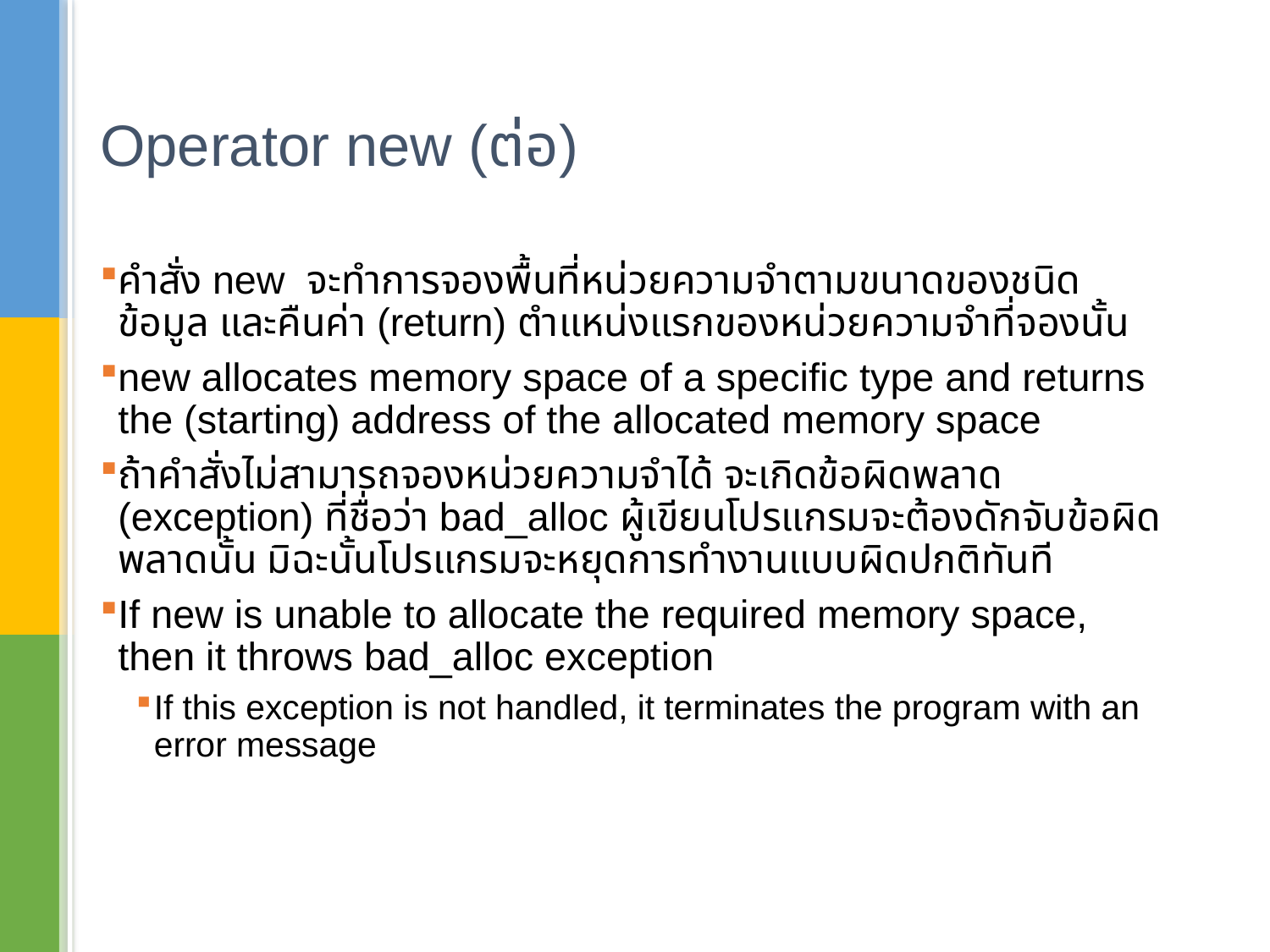

# Operator new (ต่อ)
คำสั่ง new  จะทำการจองพื้นที่หน่วยความจำตามขนาดของชนิดข้อมูล และคืนค่า (return) ตำแหน่งแรกของหน่วยความจำที่จองนั้น
new allocates memory space of a specific type and returns the (starting) address of the allocated memory space
ถ้าคำสั่งไม่สามารถจองหน่วยความจำได้ จะเกิดข้อผิดพลาด (exception) ที่ชื่อว่า bad_alloc ผู้เขียนโปรแกรมจะต้องดักจับข้อผิดพลาดนั้น มิฉะนั้นโปรแกรมจะหยุดการทำงานแบบผิดปกติทันที
If new is unable to allocate the required memory space, then it throws bad_alloc exception
If this exception is not handled, it terminates the program with an error message